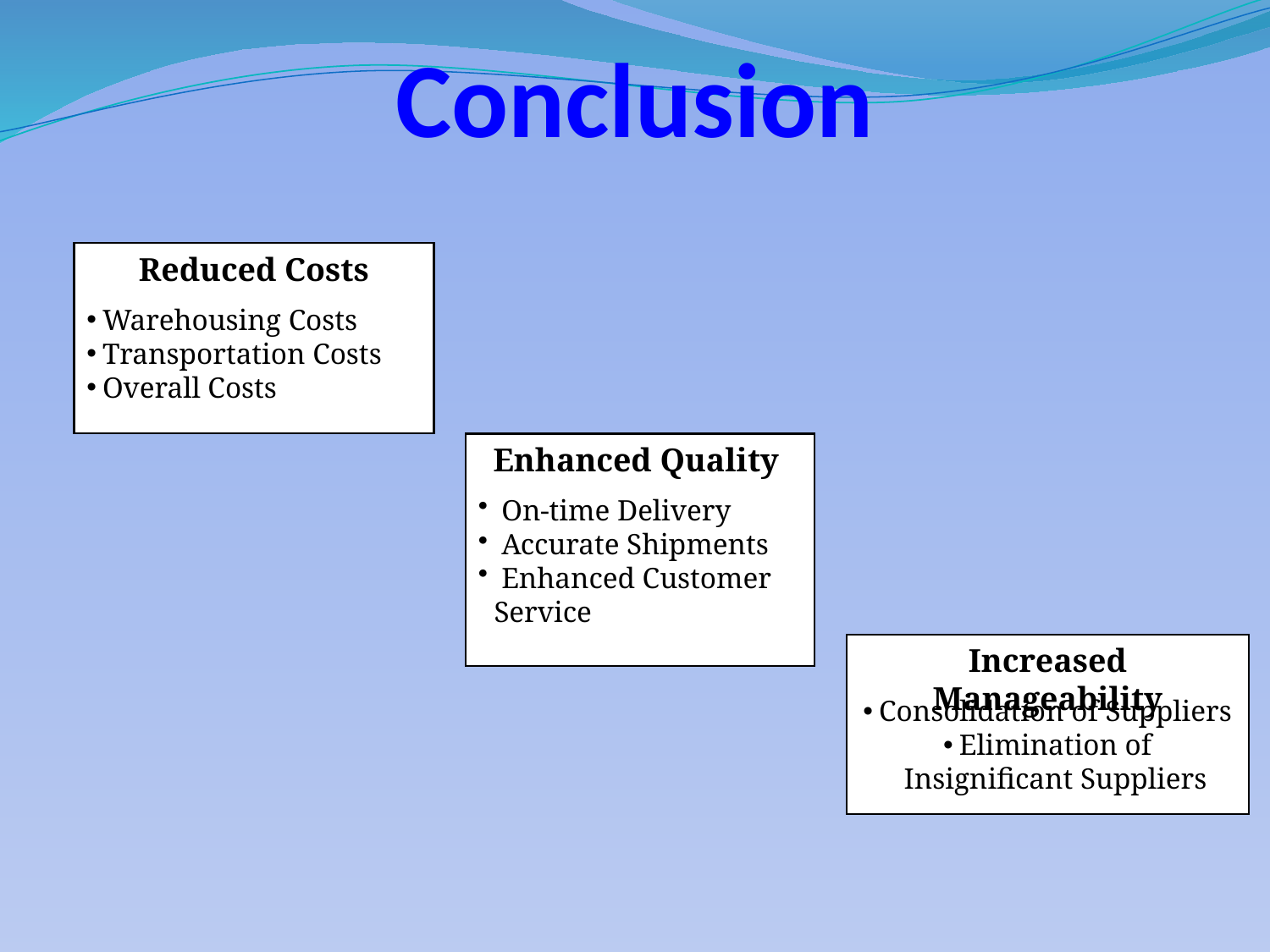

# Conclusion

Reduced Costs
Warehousing Costs
Transportation Costs
Overall Costs

Enhanced Quality
 On-time Delivery
 Accurate Shipments
 Enhanced Customer Service

Increased Manageability
Consolidation of Suppliers
Elimination of Insignificant Suppliers